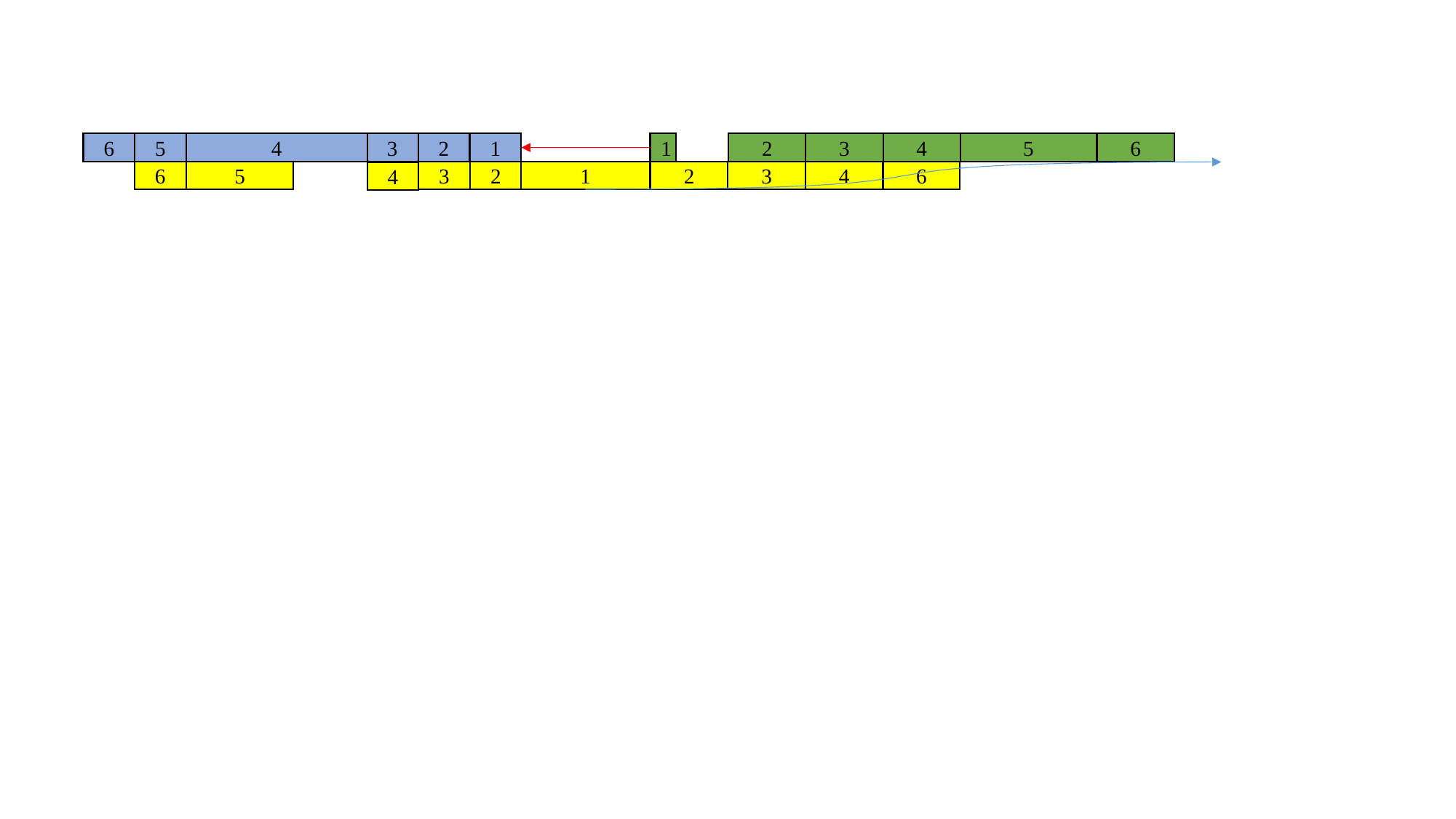

6
4
1
2
5
5
3
1
6
3
4
2
6
2
3
4
5
3
2
1
6
4